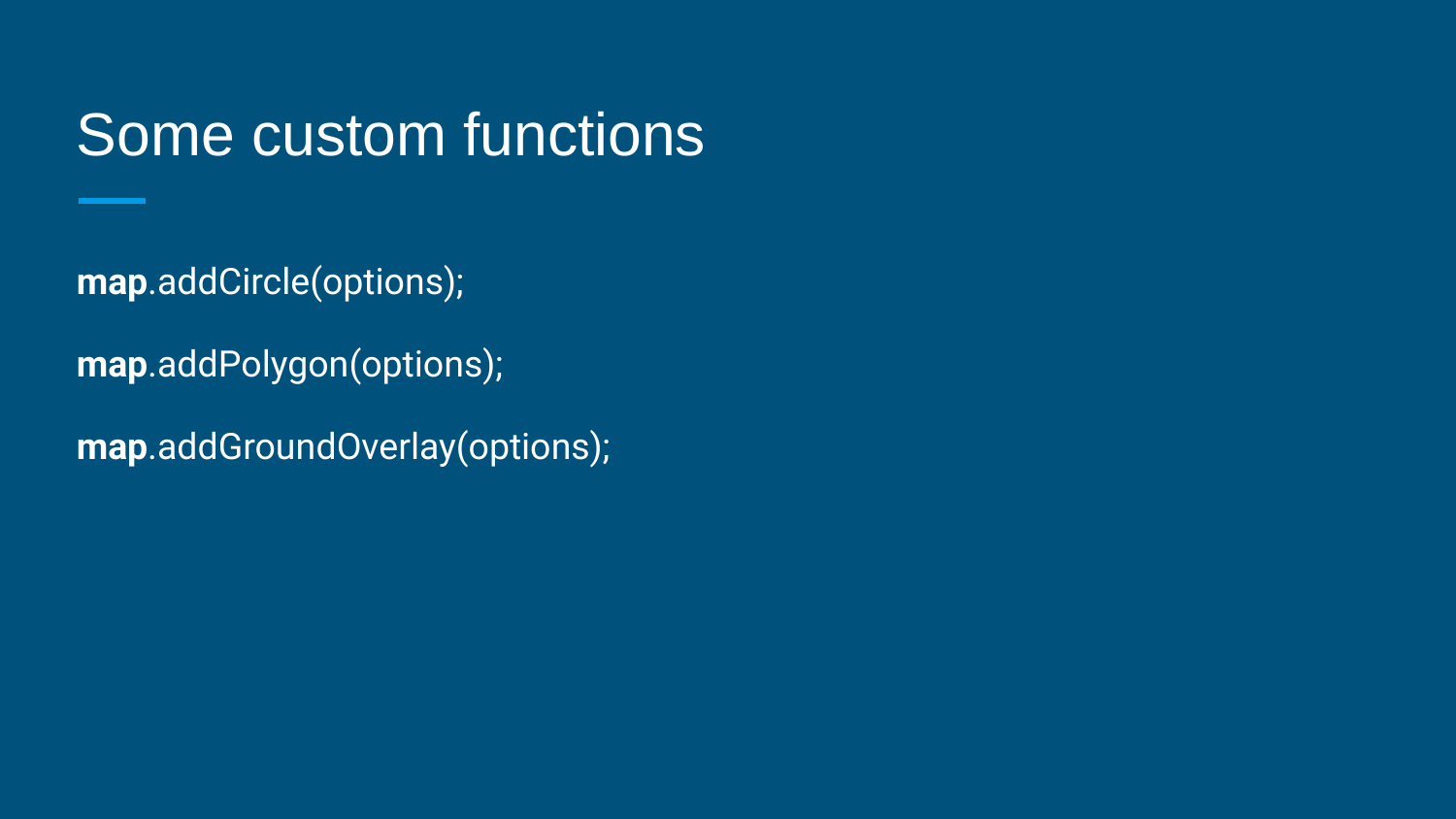

# Some custom functions
map.addCircle(options);
map.addPolygon(options);
map.addGroundOverlay(options);